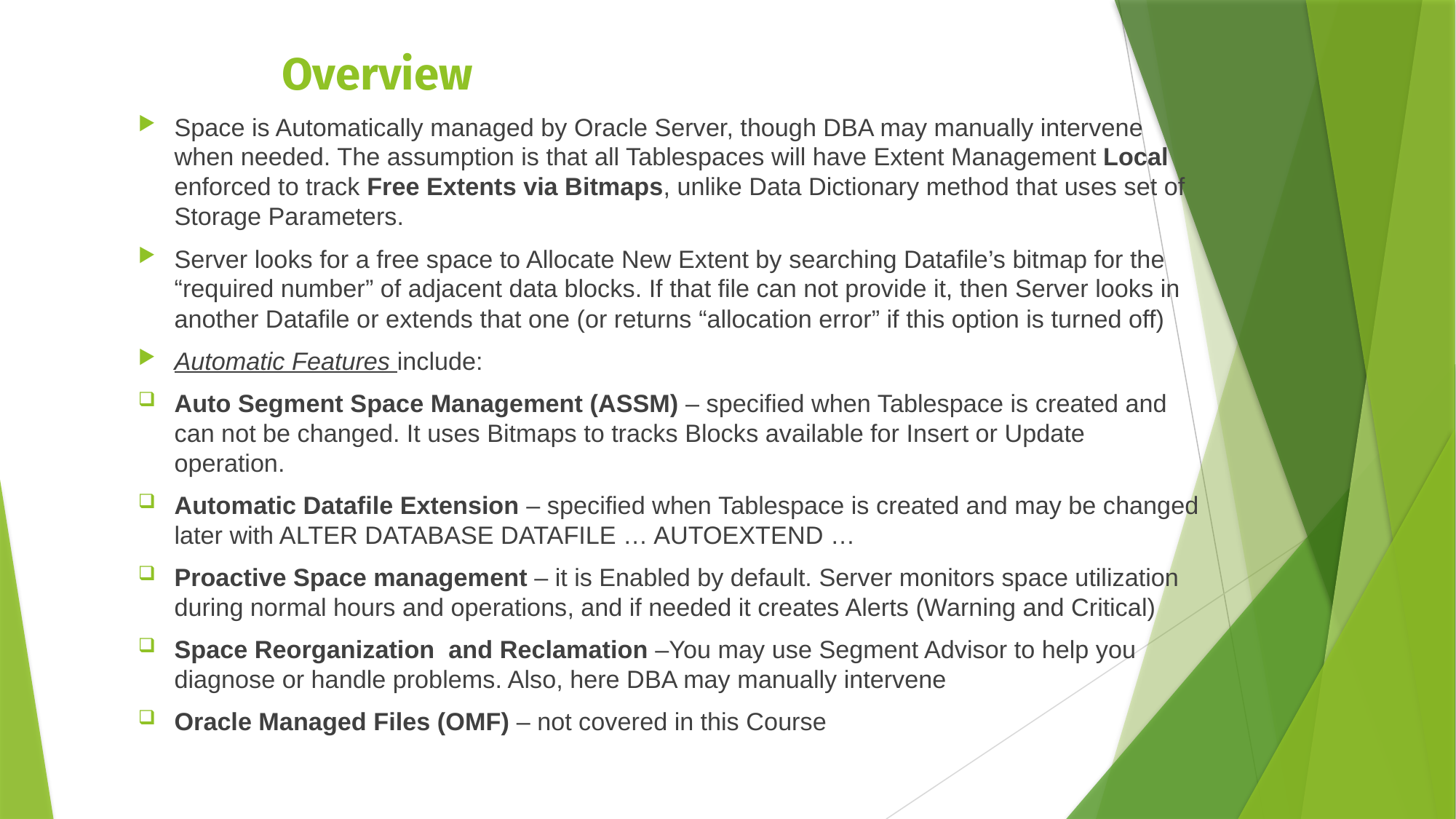

# Overview
Space is Automatically managed by Oracle Server, though DBA may manually intervene when needed. The assumption is that all Tablespaces will have Extent Management Local enforced to track Free Extents via Bitmaps, unlike Data Dictionary method that uses set of Storage Parameters.
Server looks for a free space to Allocate New Extent by searching Datafile’s bitmap for the “required number” of adjacent data blocks. If that file can not provide it, then Server looks in another Datafile or extends that one (or returns “allocation error” if this option is turned off)
Automatic Features include:
Auto Segment Space Management (ASSM) – specified when Tablespace is created and can not be changed. It uses Bitmaps to tracks Blocks available for Insert or Update operation.
Automatic Datafile Extension – specified when Tablespace is created and may be changed later with ALTER DATABASE DATAFILE … AUTOEXTEND …
Proactive Space management – it is Enabled by default. Server monitors space utilization during normal hours and operations, and if needed it creates Alerts (Warning and Critical)
Space Reorganization  and Reclamation –You may use Segment Advisor to help you diagnose or handle problems. Also, here DBA may manually intervene
Oracle Managed Files (OMF) – not covered in this Course